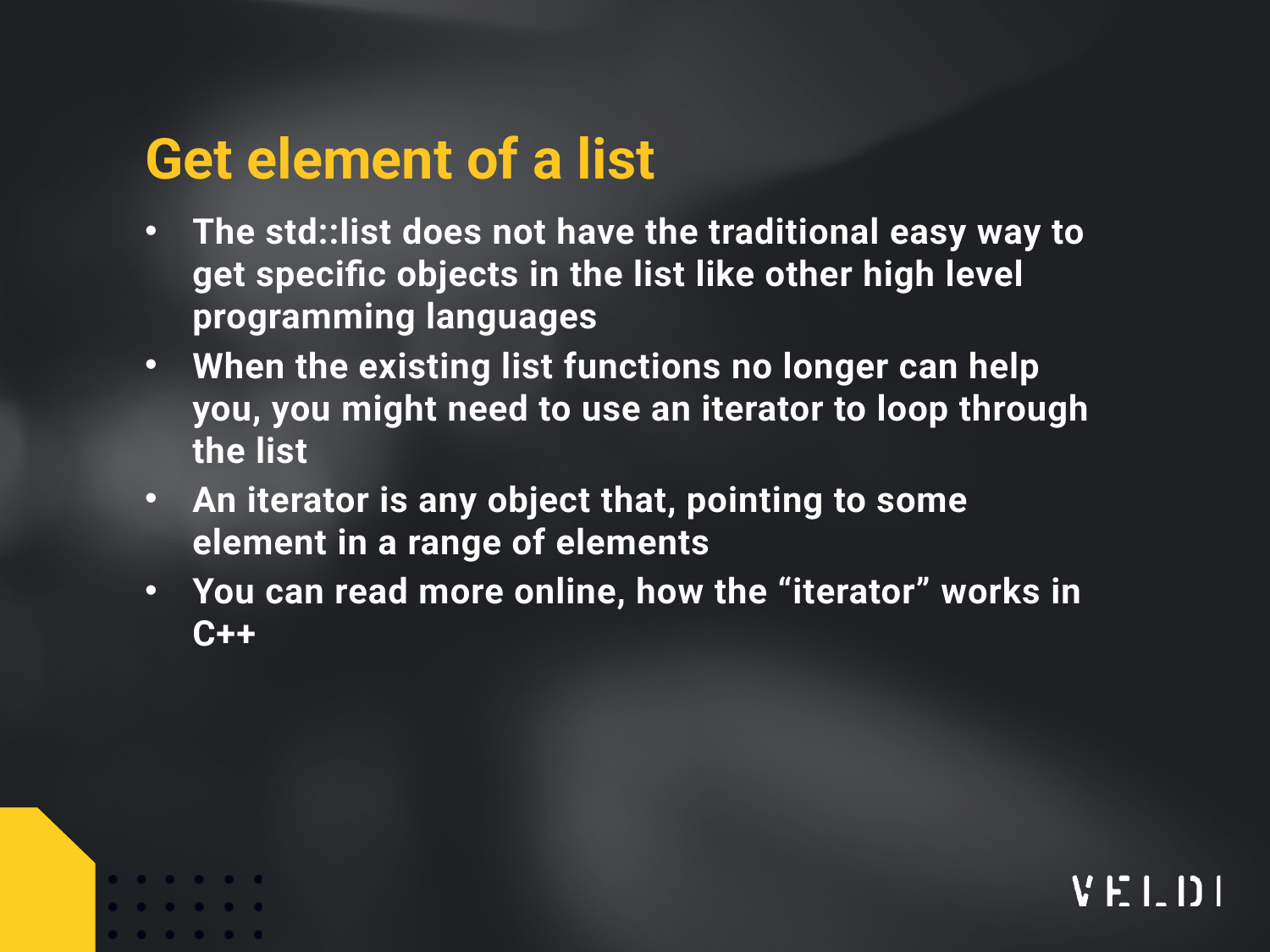

Get element of a list
The std::list does not have the traditional easy way to get specific objects in the list like other high level programming languages
When the existing list functions no longer can help you, you might need to use an iterator to loop through the list
An iterator is any object that, pointing to some element in a range of elements
You can read more online, how the “iterator” works in C++